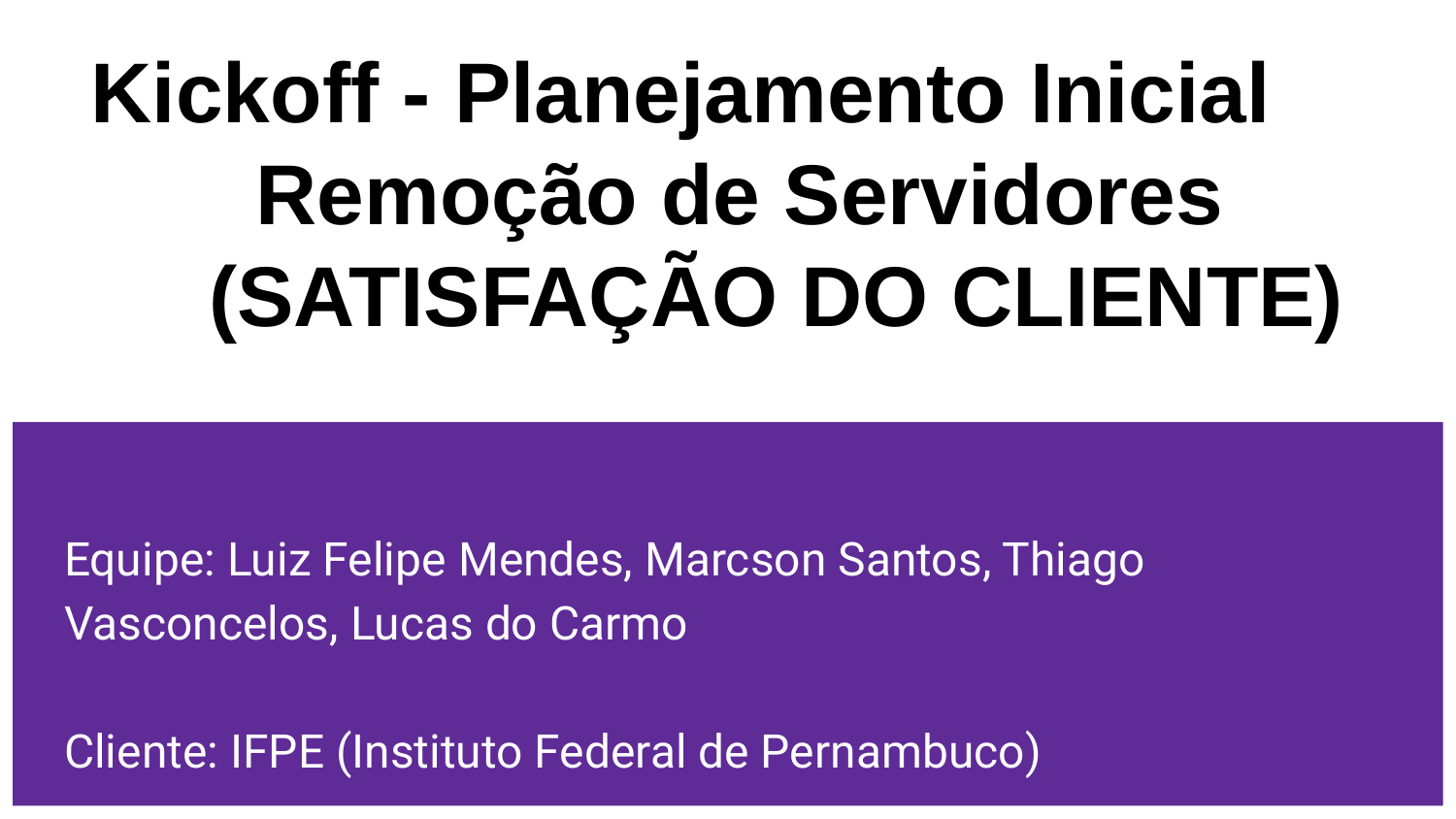

# Kickoff - Planejamento Inicial
       Remoção de Servidores
     (SATISFAÇÃO DO CLIENTE)
Equipe: Luiz Felipe Mendes, Marcson Santos, Thiago Vasconcelos, Lucas do Carmo

Cliente: IFPE (Instituto Federal de Pernambuco)